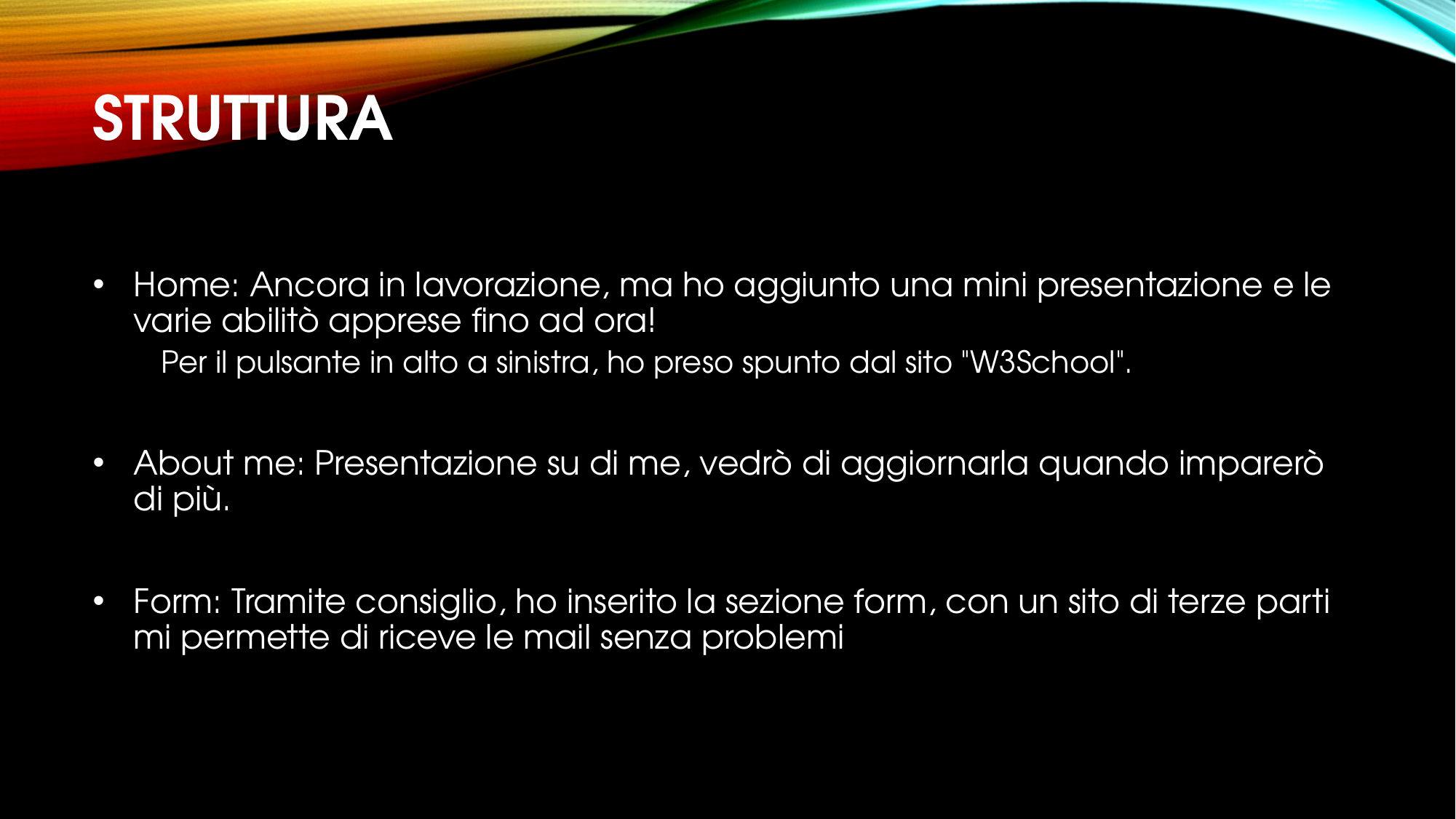

# Struttura
Home: Ancora in lavorazione, ma ho aggiunto una mini presentazione e le varie abilitò apprese fino ad ora!
Per il pulsante in alto a sinistra, ho preso spunto dal sito "W3School".

About me: Presentazione su di me, vedrò di aggiornarla quando imparerò di più.

Form: Tramite consiglio, ho inserito la sezione form, con un sito di terze parti mi permette di riceve le mail senza problemi